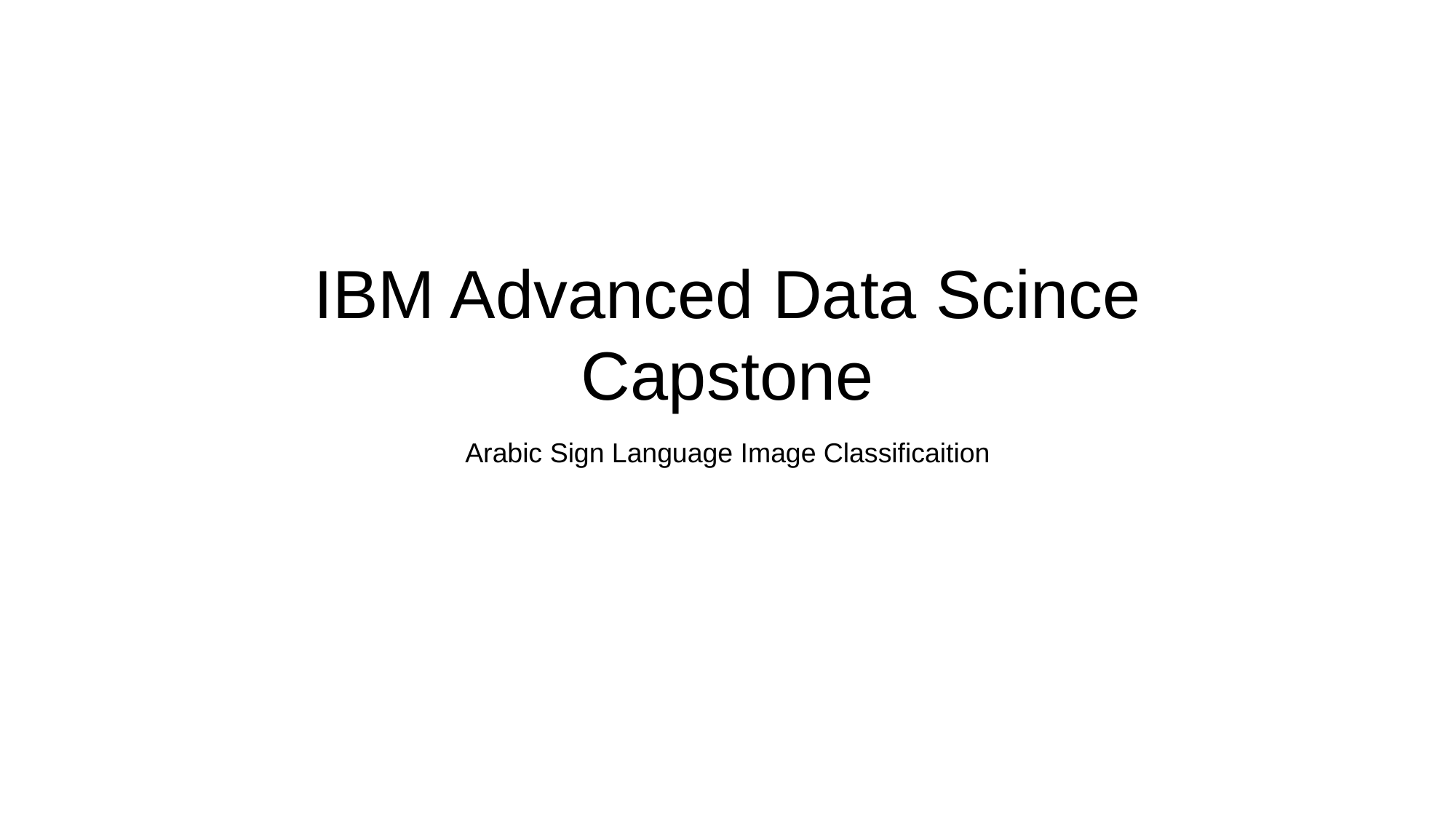

# IBM Advanced Data Scince Capstone
Arabic Sign Language Image Classificaition